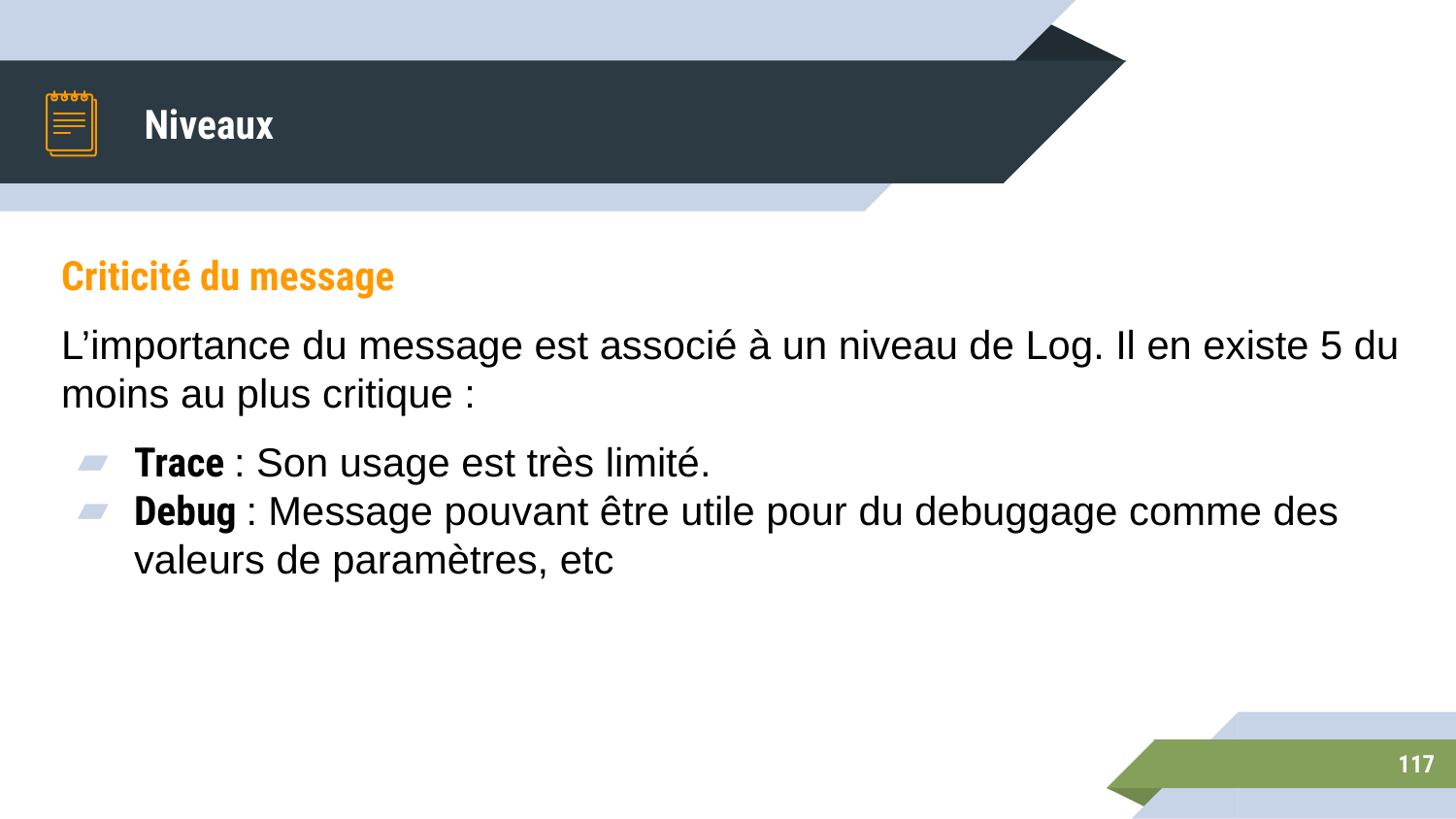

# Niveaux

Criticité du message
L’importance du message est associé à un niveau de Log. Il en existe 5 du moins au plus critique :
Trace : Son usage est très limité.
Debug : Message pouvant être utile pour du debuggage comme des valeurs de paramètres, etc

117